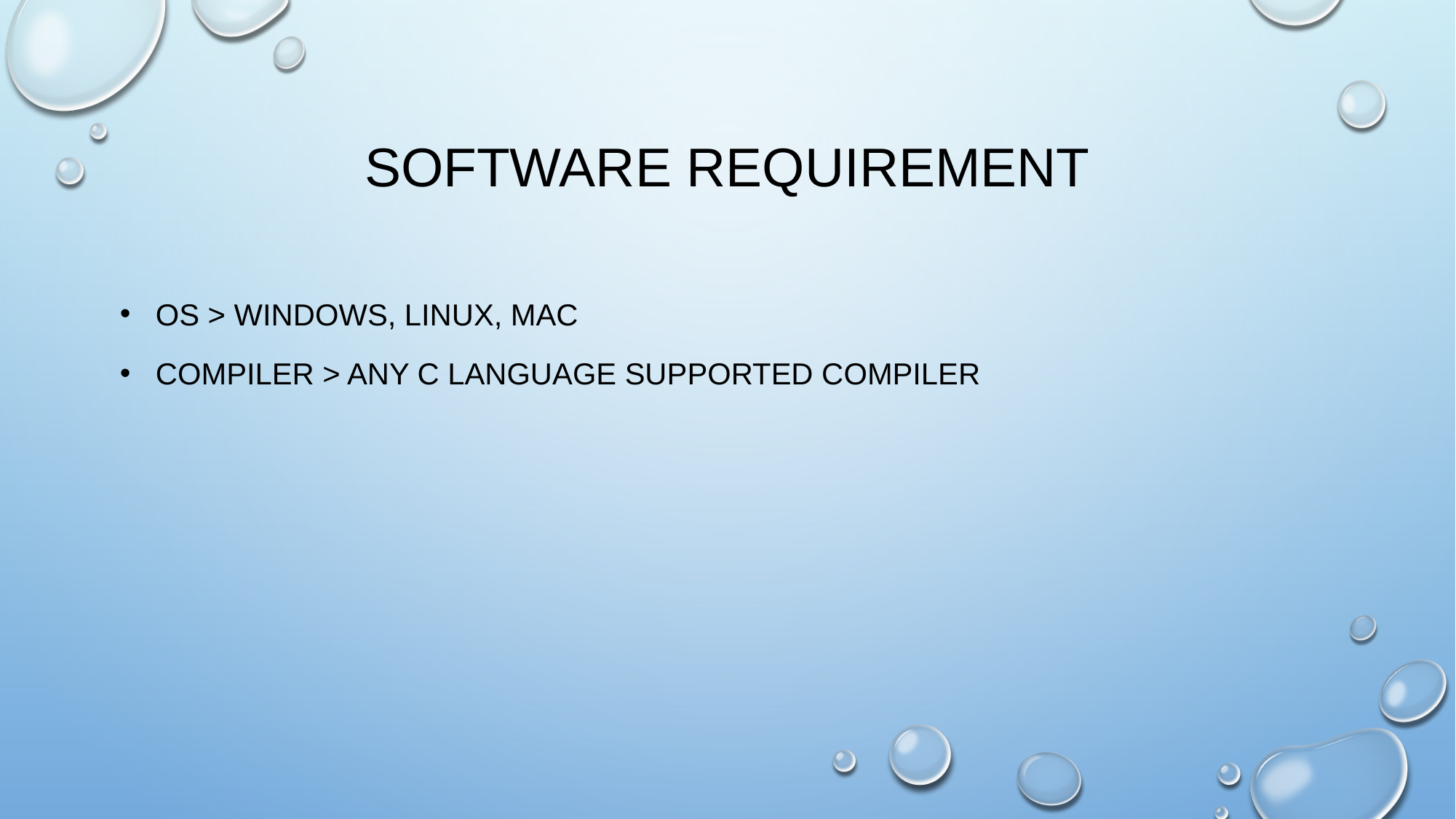

# Software requirement
 OS > Windows, Linux, Mac
 Compiler > Any C language supported compiler